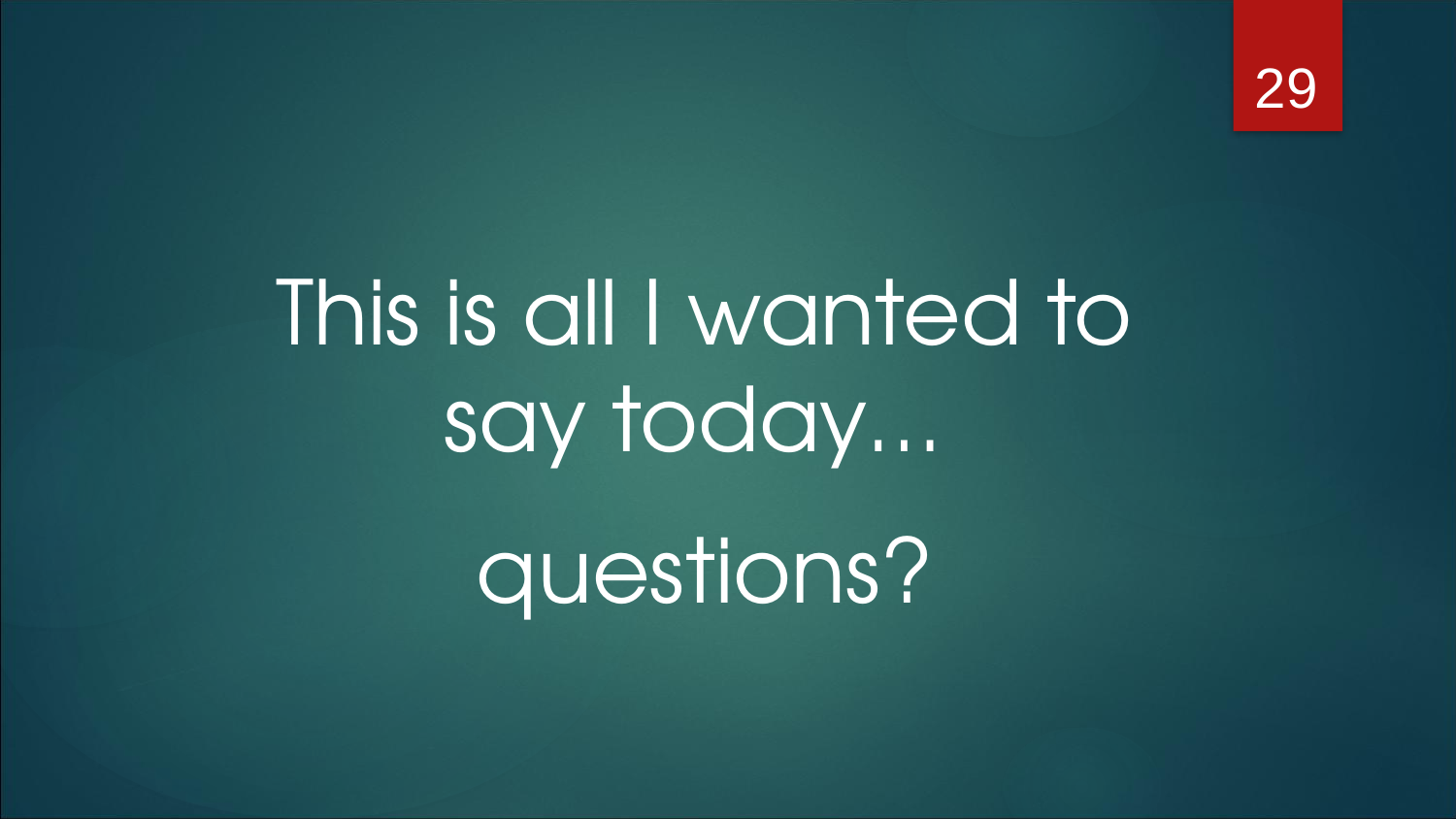

29
This is all I wanted to say today…
questions?